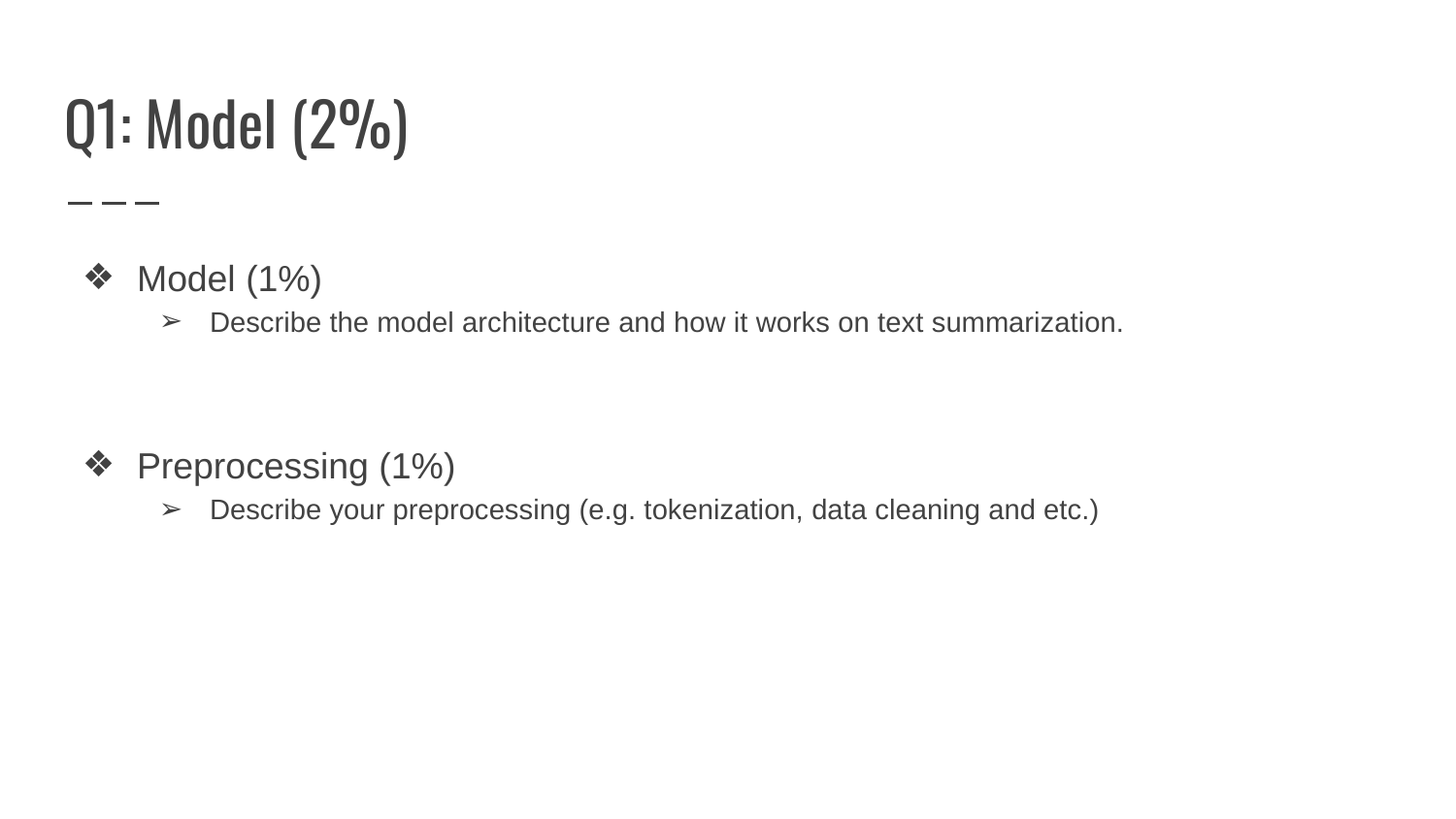

# Q1: Model (2%)
Model (1%)
Describe the model architecture and how it works on text summarization.

Preprocessing (1%)
Describe your preprocessing (e.g. tokenization, data cleaning and etc.)